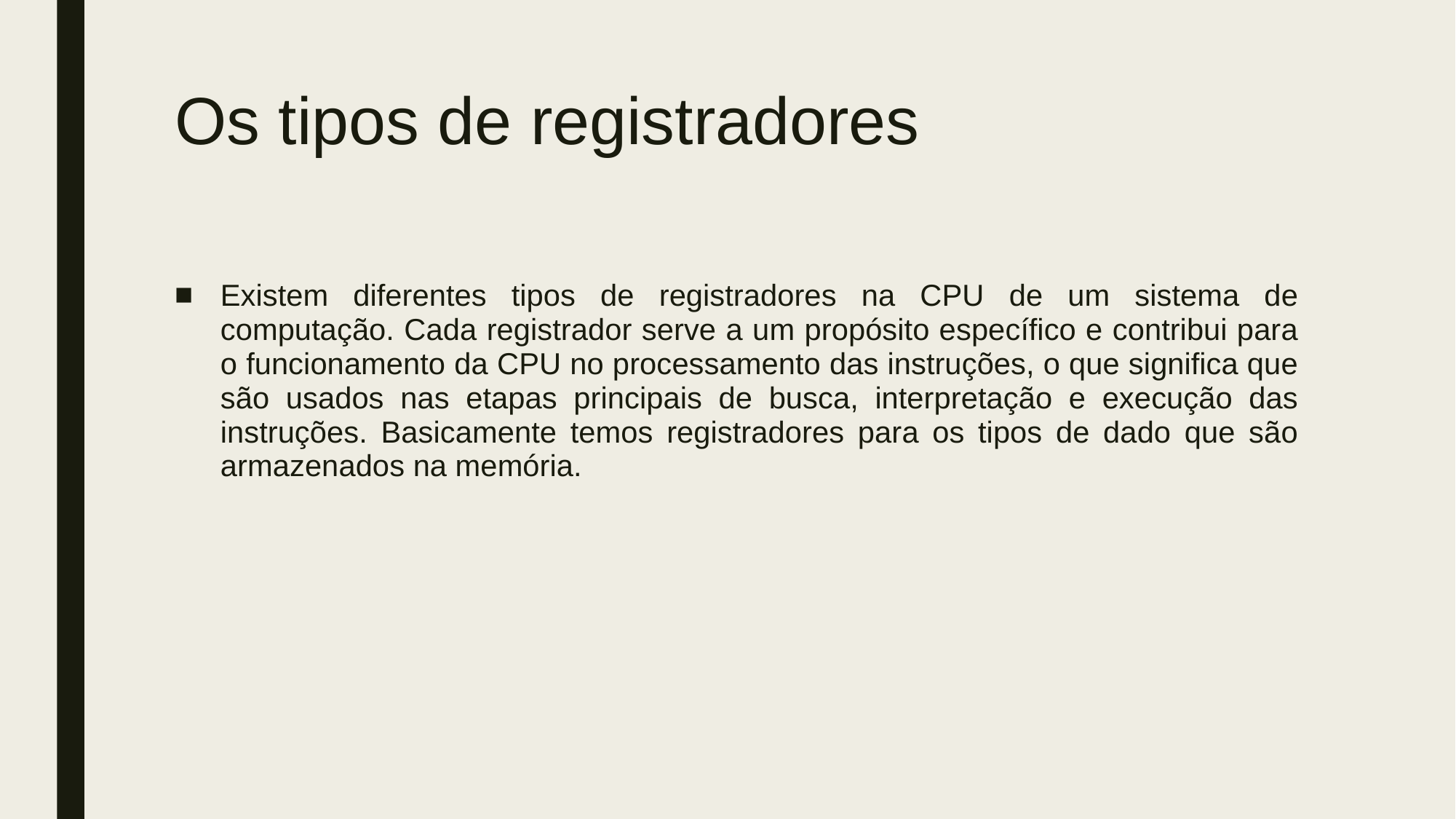

# Os tipos de registradores
Existem diferentes tipos de registradores na CPU de um sistema de computação. Cada registrador serve a um propósito específico e contribui para o funcionamento da CPU no processamento das instruções, o que significa que são usados nas etapas principais de busca, interpretação e execução das instruções. Basicamente temos registradores para os tipos de dado que são armazenados na memória.